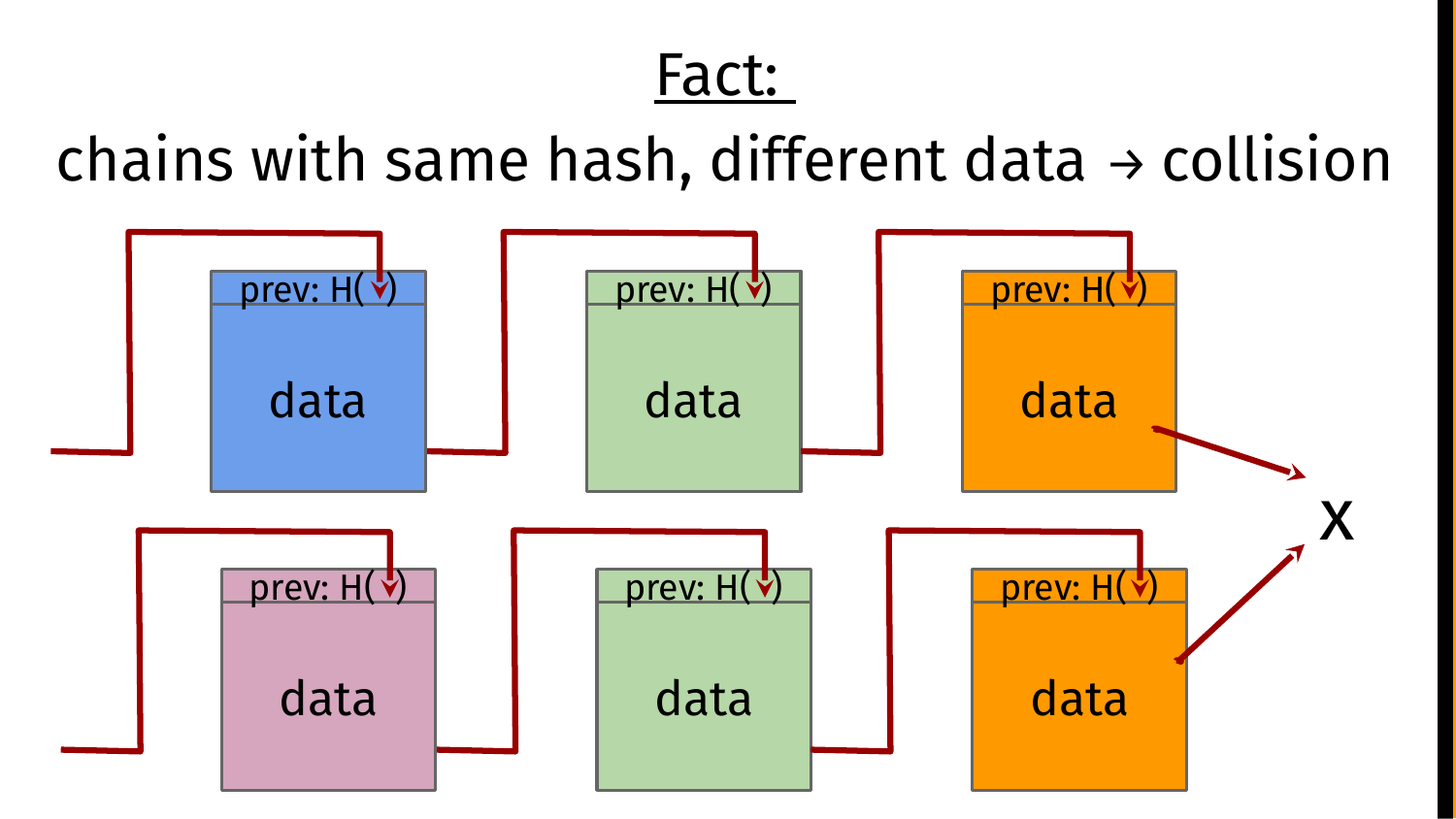

Fact:
chains with same hash, different data → collision

prev: H(  )
data
prev: H(  )
data
prev: H(  )
data

x

prev: H(  )
data
prev: H(  )
data
prev: H(  )
data